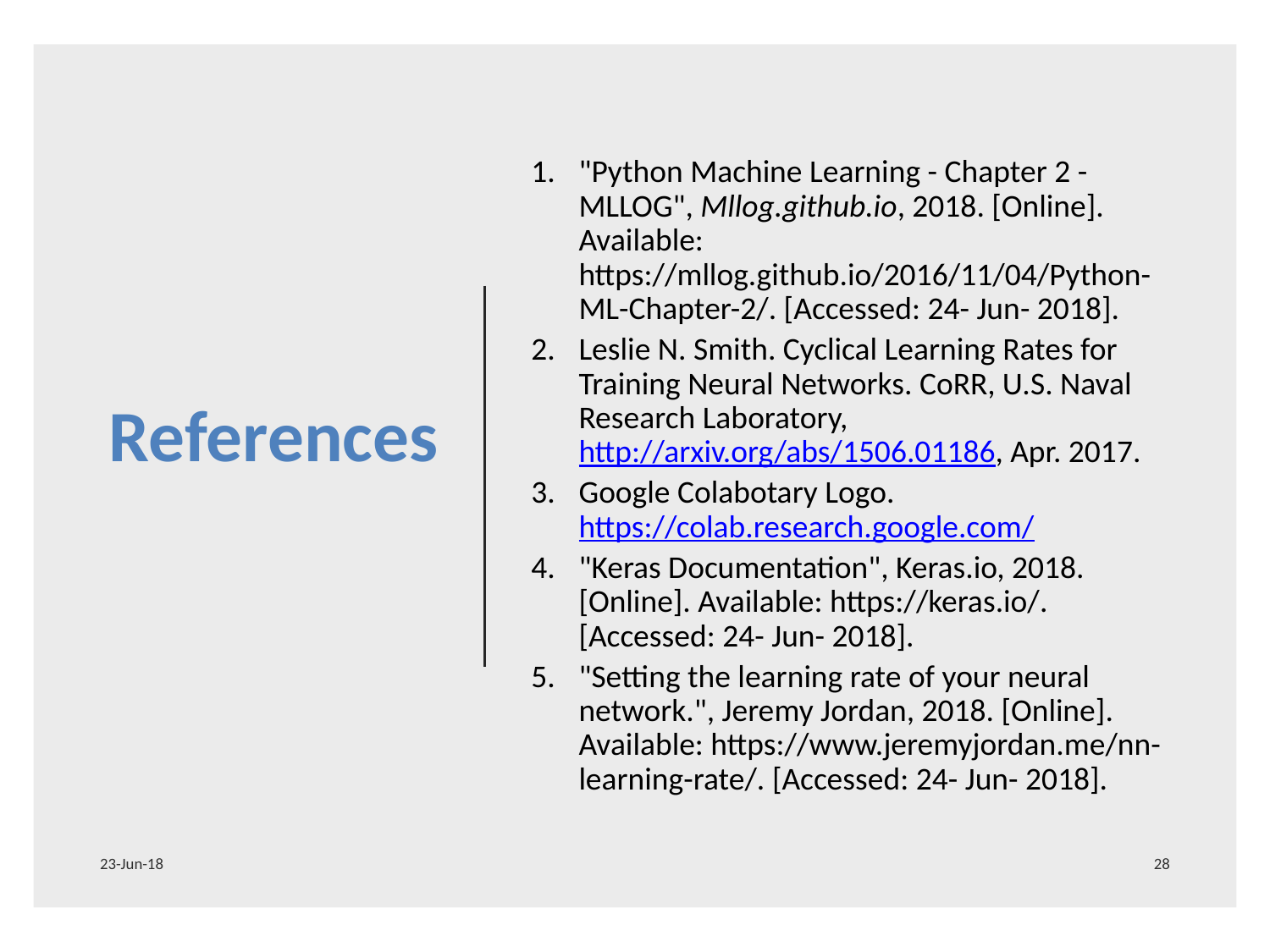

# References
"Python Machine Learning - Chapter 2 - MLLOG", Mllog.github.io, 2018. [Online]. Available: https://mllog.github.io/2016/11/04/Python-ML-Chapter-2/. [Accessed: 24- Jun- 2018].
Leslie N. Smith. Cyclical Learning Rates for Training Neural Networks. CoRR, U.S. Naval Research Laboratory, http://arxiv.org/abs/1506.01186, Apr. 2017.
Google Colabotary Logo. https://colab.research.google.com/
"Keras Documentation", Keras.io, 2018. [Online]. Available: https://keras.io/. [Accessed: 24- Jun- 2018].
"Setting the learning rate of your neural network.", Jeremy Jordan, 2018. [Online]. Available: https://www.jeremyjordan.me/nn-learning-rate/. [Accessed: 24- Jun- 2018].
23-Jun-18
28